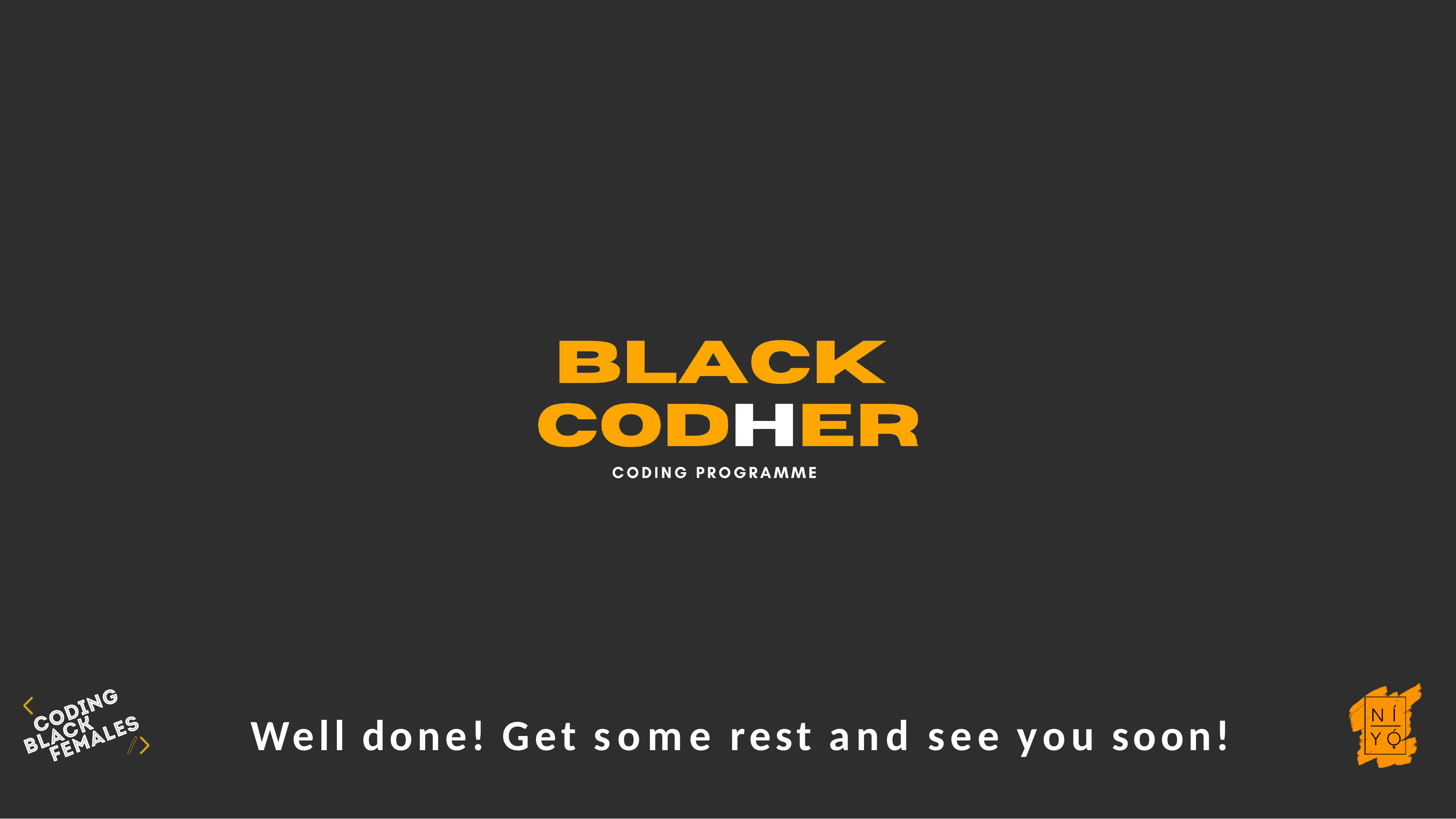

# Well done! Get some rest and see you soon!
Copyright © 2020 Black Codher Bootcamp. All Rights Reserved. Do Not Redistribute.